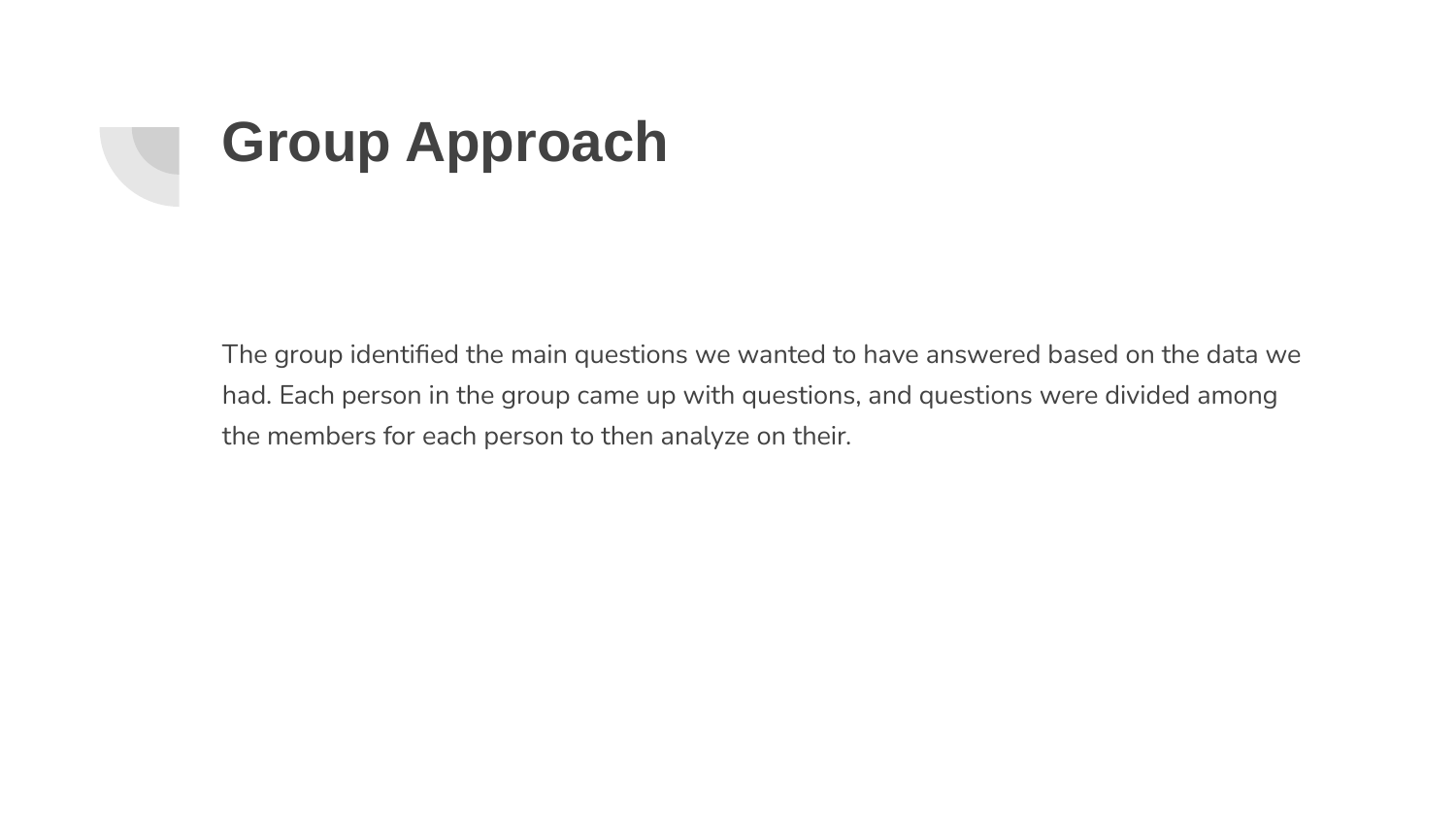

# Group Approach
The group identified the main questions we wanted to have answered based on the data we had. Each person in the group came up with questions, and questions were divided among the members for each person to then analyze on their.